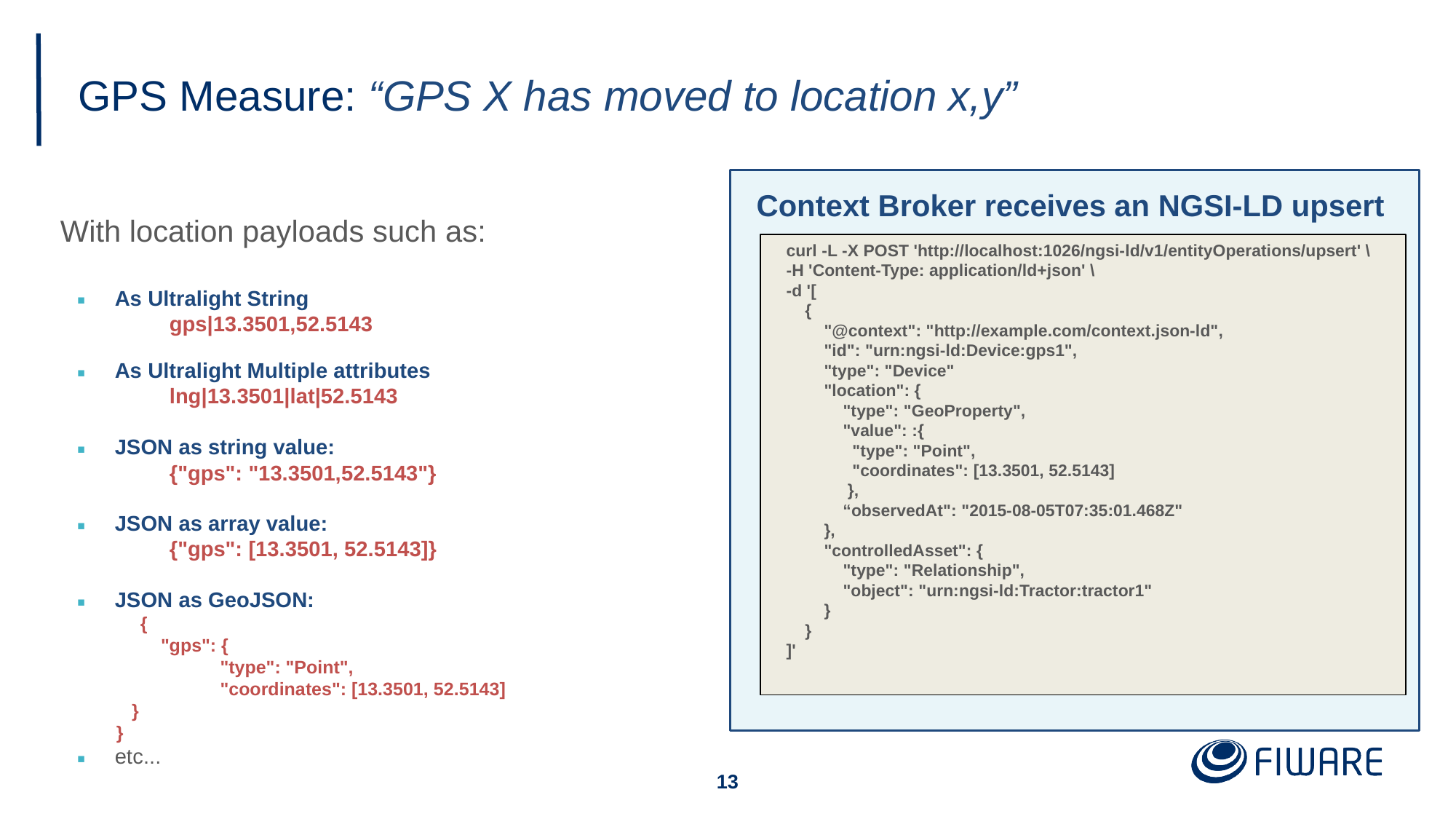

# GPS Measure: “GPS X has moved to location x,y”

With location payloads such as:

As Ultralight String
gps|13.3501,52.5143

As Ultralight Multiple attributes
lng|13.3501|lat|52.5143

JSON as string value:
{"gps": "13.3501,52.5143"}

JSON as array value:
{"gps": [13.3501, 52.5143]}

JSON as GeoJSON:
     {
         "gps": {
       "type": "Point",
       "coordinates": [13.3501, 52.5143]
              }
           }
etc...

Context Broker receives an NGSI-LD upsert

curl -L -X POST 'http://localhost:1026/ngsi-ld/v1/entityOperations/upsert' \
-H 'Content-Type: application/ld+json' \
-d '[
    {
        "@context": "http://example.com/context.json-ld",
        "id": "urn:ngsi-ld:Device:gps1",
        "type": "Device"
        "location": {
            "type": "GeoProperty",
            "value": :{
              "type": "Point",
              "coordinates": [13.3501, 52.5143]
             },
            “observedAt": "2015-08-05T07:35:01.468Z"
        },
        "controlledAsset": {
            "type": "Relationship",
            "object": "urn:ngsi-ld:Tractor:tractor1"
        }
    }
]'
13